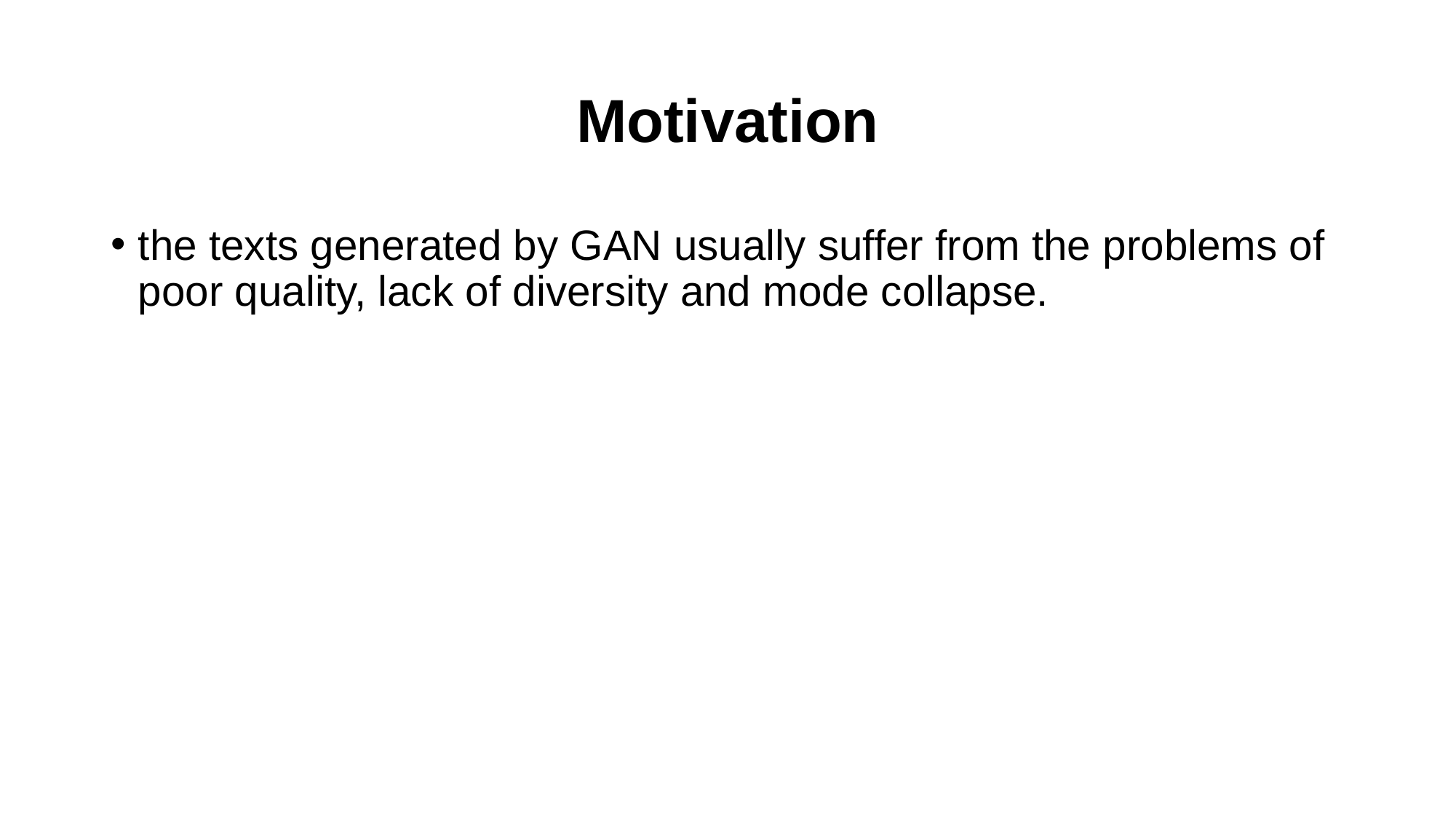

# Motivation
the texts generated by GAN usually suffer from the problems of poor quality, lack of diversity and mode collapse.